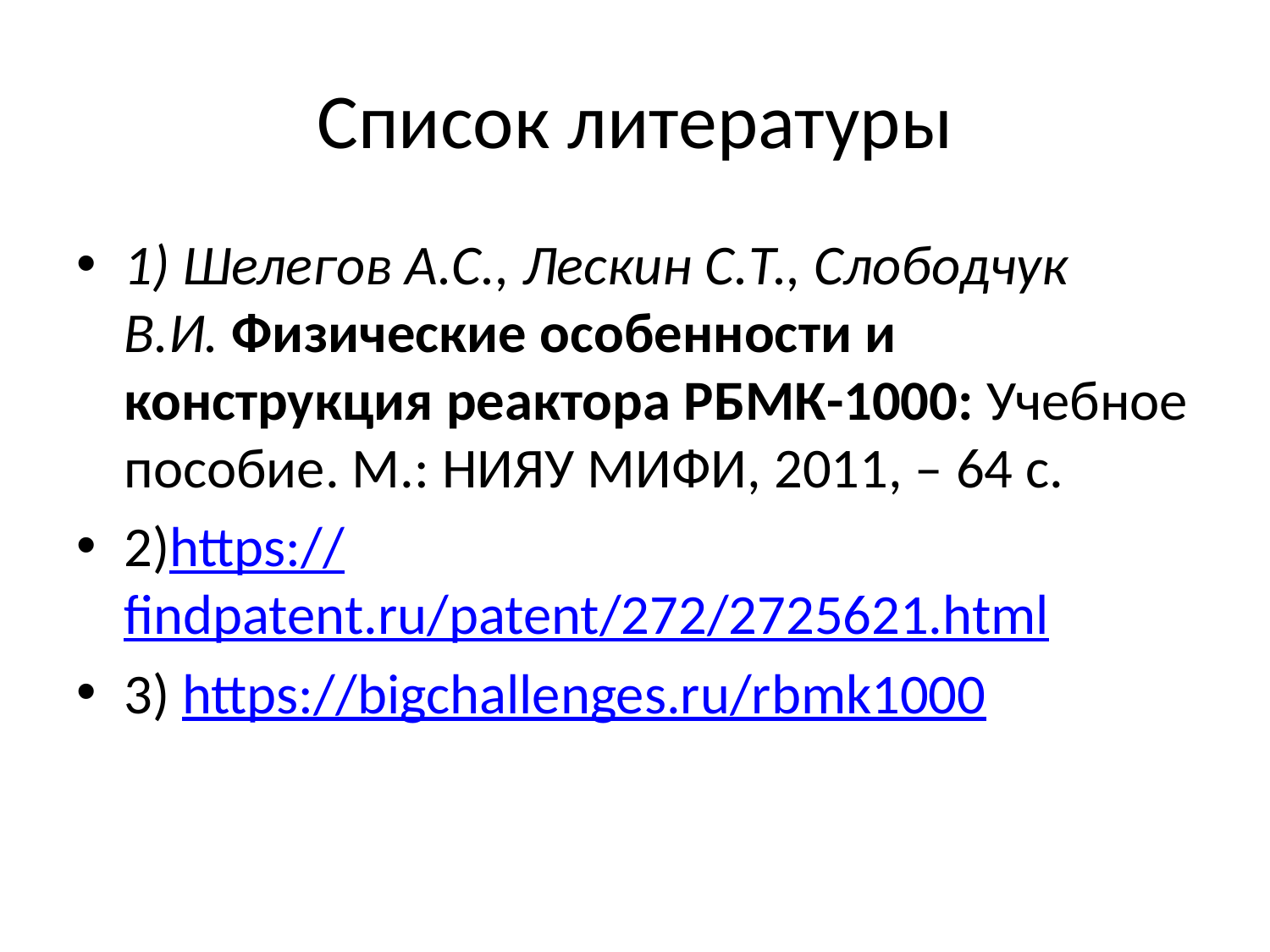

# Список литературы
1) Шелегов А.С., Лескин С.Т., Слободчук В.И. Физические особенности и конструкция реактора РБМК-1000: Учебное пособие. М.: НИЯУ МИФИ, 2011, – 64 с.
2)https://findpatent.ru/patent/272/2725621.html
3) https://bigchallenges.ru/rbmk1000